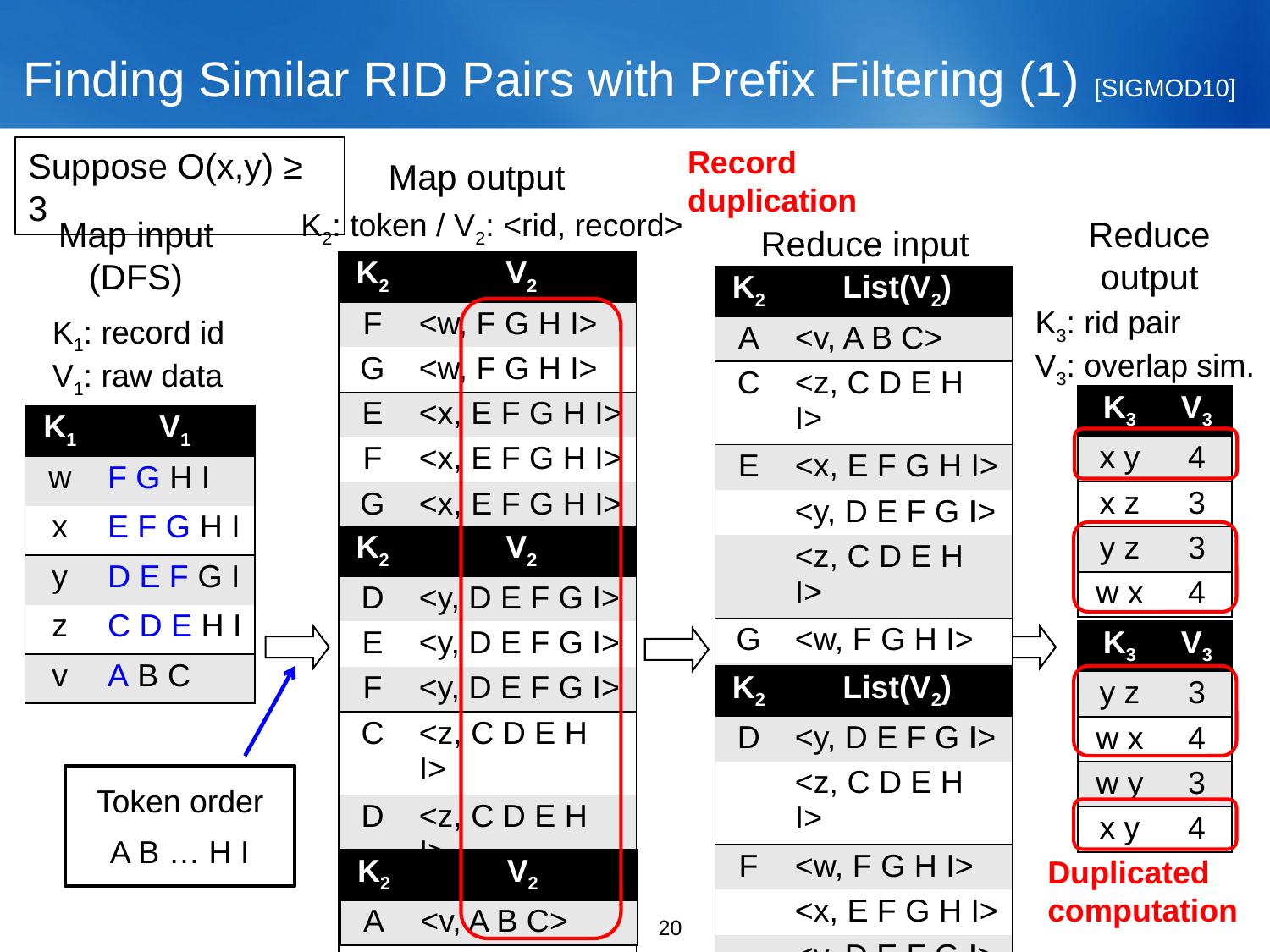

# Finding Similar RID Pairs with Prefix Filtering (1) [SIGMOD10]
Record
duplication
Suppose O(x,y) ≥ 3
Map output
K2: token / V2: <rid, record>
Map input
(DFS)
Reduce
output
Reduce input
| K2 | V2 |
| --- | --- |
| F | <w, F G H I> |
| G | <w, F G H I> |
| E | <x, E F G H I> |
| F | <x, E F G H I> |
| G | <x, E F G H I> |
| K2 | List(V2) |
| --- | --- |
| A | <v, A B C> |
| C | <z, C D E H I> |
| E | <x, E F G H I> |
|  | <y, D E F G I> |
|  | <z, C D E H I> |
| G | <w, F G H I> |
|  | <x, E F G H I> |
K3: rid pair
V3: overlap sim.

K1: record id
V1: raw data
| K3 | V3 |
| --- | --- |
| x y | 4 |
| x z | 3 |
| y z | 3 |
| w x | 4 |
| K1 | V1 |
| --- | --- |
| w | F G H I |
| x | E F G H I |
| y | D E F G I |
| z | C D E H I |
| v | A B C |

| K2 | V2 |
| --- | --- |
| D | <y, D E F G I> |
| E | <y, D E F G I> |
| F | <y, D E F G I> |
| C | <z, C D E H I> |
| D | <z, C D E H I> |
| E | <z, C D E H I> |
| K3 | V3 |
| --- | --- |
| y z | 3 |
| w x | 4 |
| w y | 3 |
| x y | 4 |

| K2 | List(V2) |
| --- | --- |
| D | <y, D E F G I> |
|  | <z, C D E H I> |
| F | <w, F G H I> |
|  | <x, E F G H I> |
|  | <y, D E F G I> |

Token order

A B … H I

Duplicated
computation
| K2 | V2 |
| --- | --- |
| A | <v, A B C> |
20